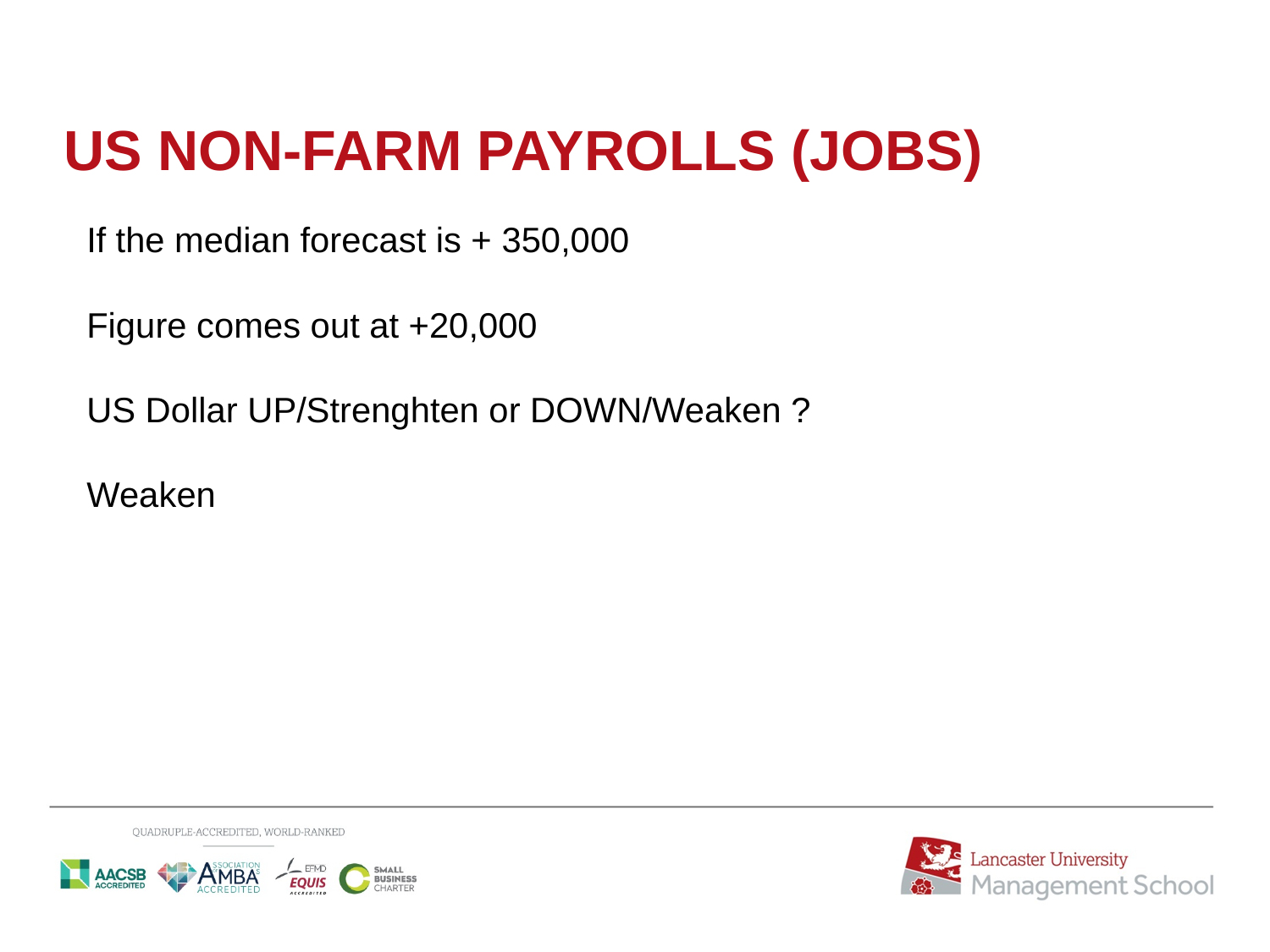

# US NON-FARM PAYROLLS (JOBS)
If the median forecast is + 350,000

Figure comes out at +20,000

US Dollar UP/Strenghten or DOWN/Weaken ?

Weaken